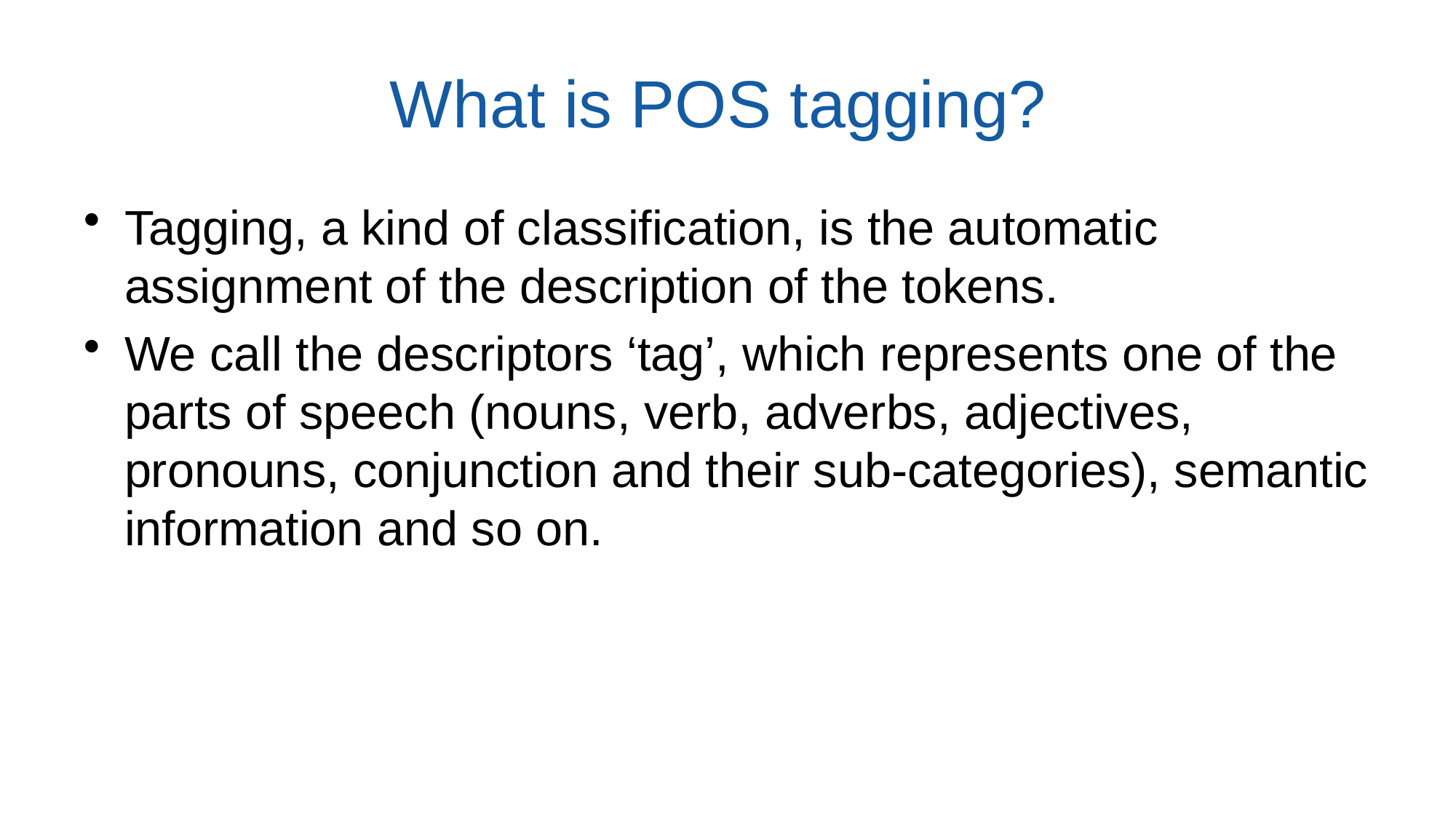

# What is POS tagging?
Tagging, a kind of classification, is the automatic assignment of the description of the tokens.
We call the descriptors ‘tag’, which represents one of the parts of speech (nouns, verb, adverbs, adjectives, pronouns, conjunction and their sub-categories), semantic information and so on.